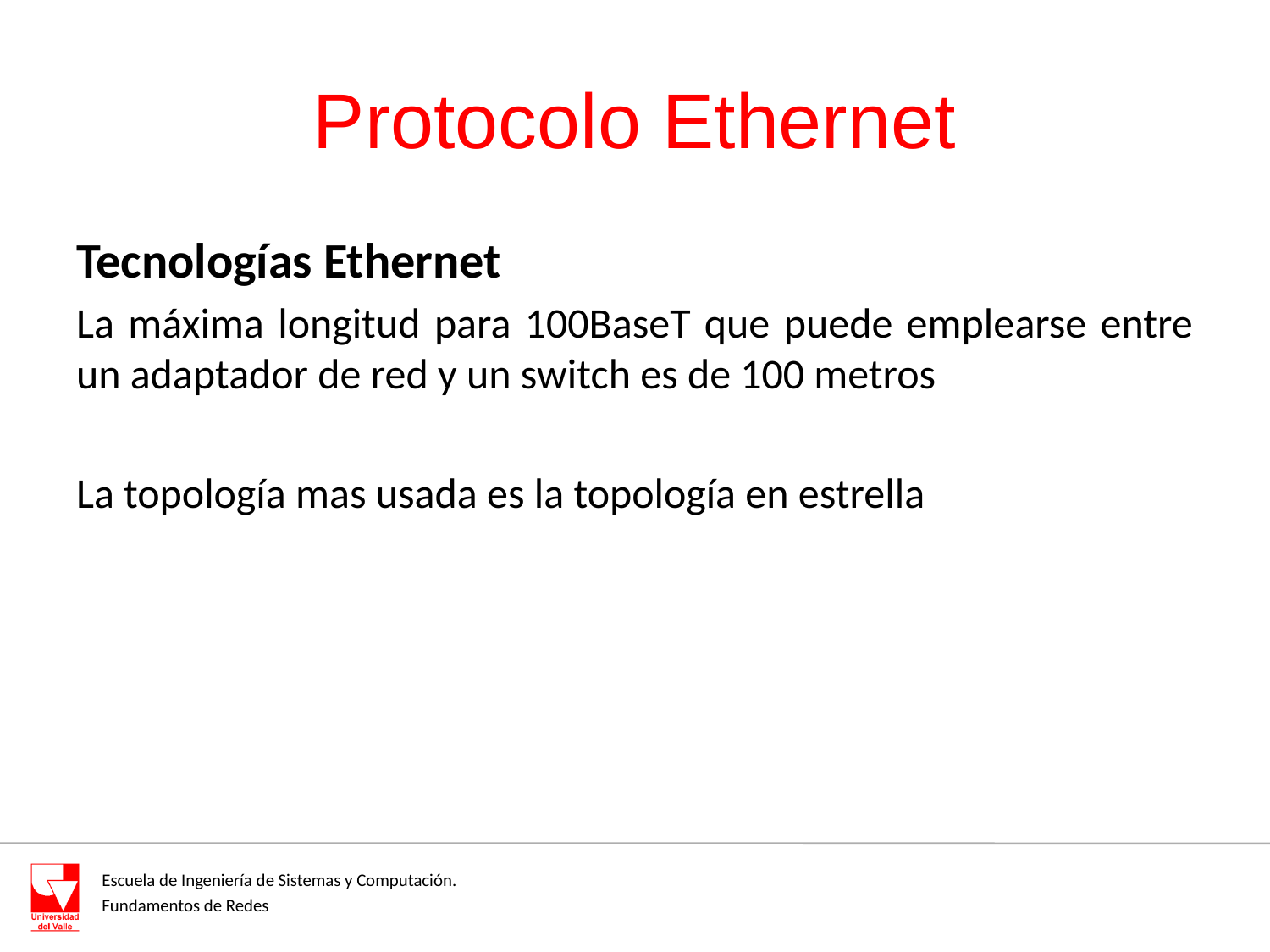

# Protocolo Ethernet
Tecnologías Ethernet
La máxima longitud para 100BaseT que puede emplearse entre un adaptador de red y un switch es de 100 metros

La topología mas usada es la topología en estrella